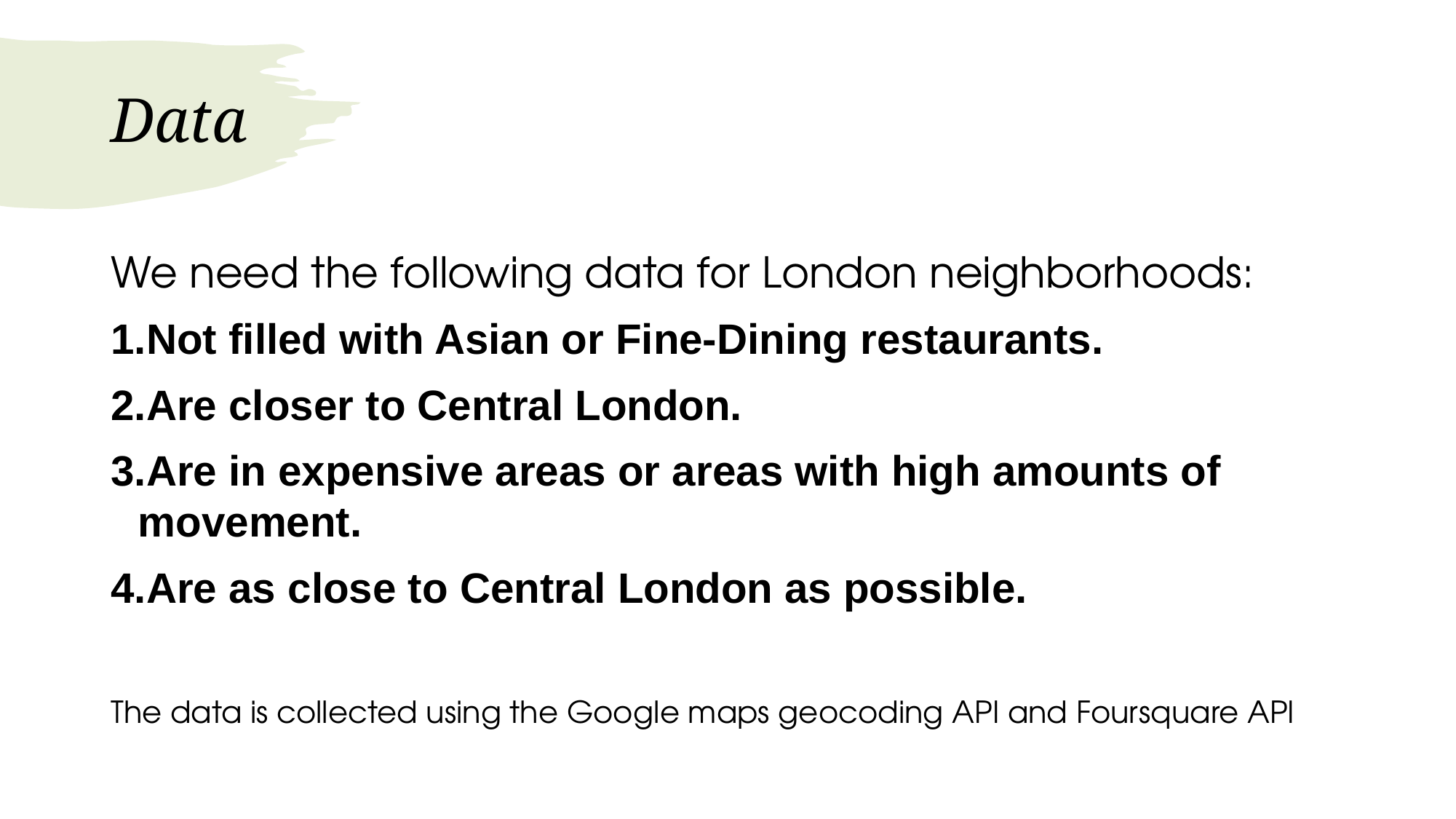

# Data
We need the following data for London neighborhoods:
Not filled with Asian or Fine-Dining restaurants.
Are closer to Central London.
Are in expensive areas or areas with high amounts of movement.
Are as close to Central London as possible.

The data is collected using the Google maps geocoding API and Foursquare API